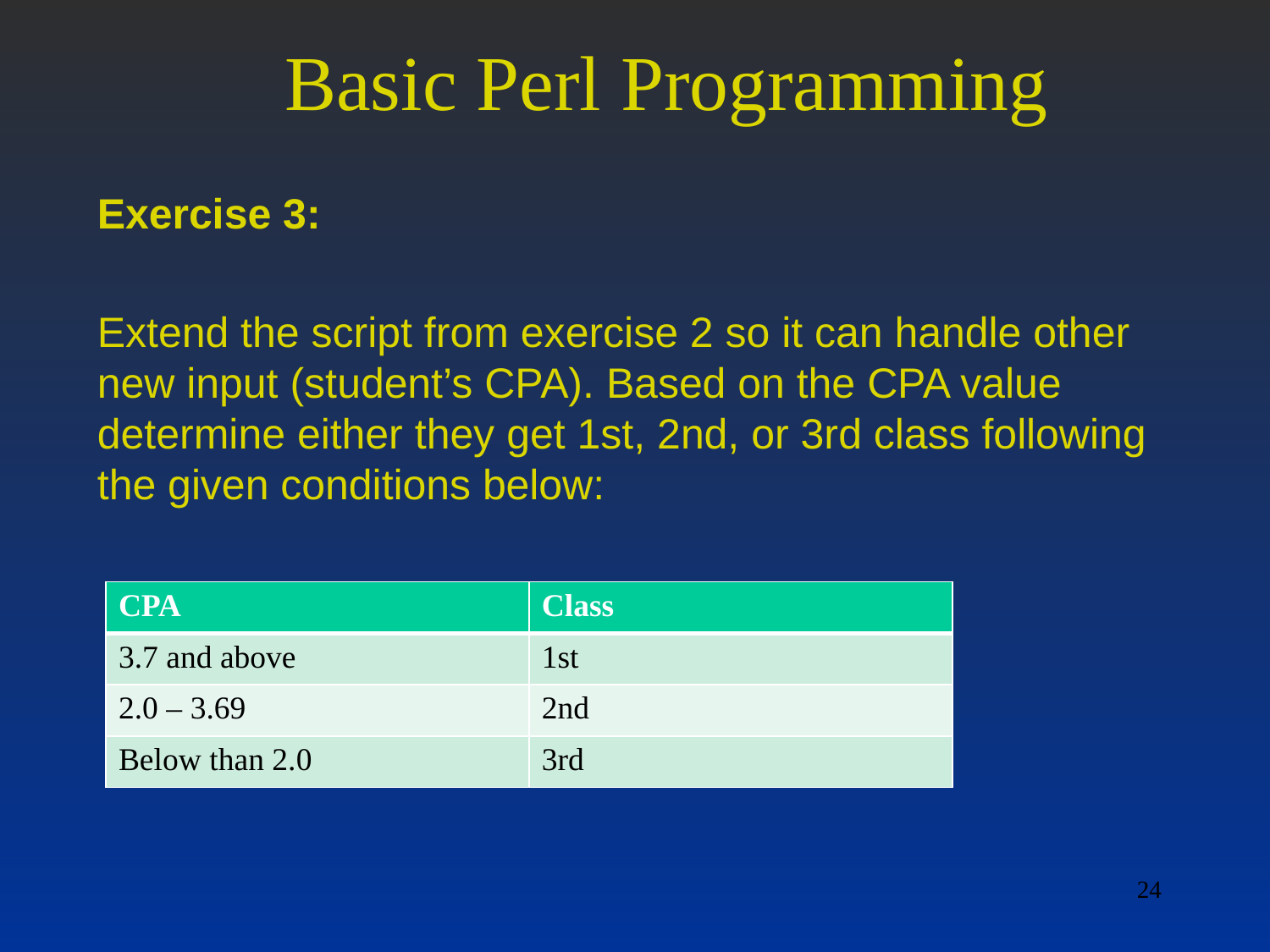

# Basic Perl Programming
Exercise 3:

Extend the script from exercise 2 so it can handle other new input (student’s CPA). Based on the CPA value determine either they get 1st, 2nd, or 3rd class following the given conditions below:

| CPA | Class |
| --- | --- |
| 3.7 and above | 1st |
| 2.0 – 3.69 | 2nd |
| Below than 2.0 | 3rd |
24